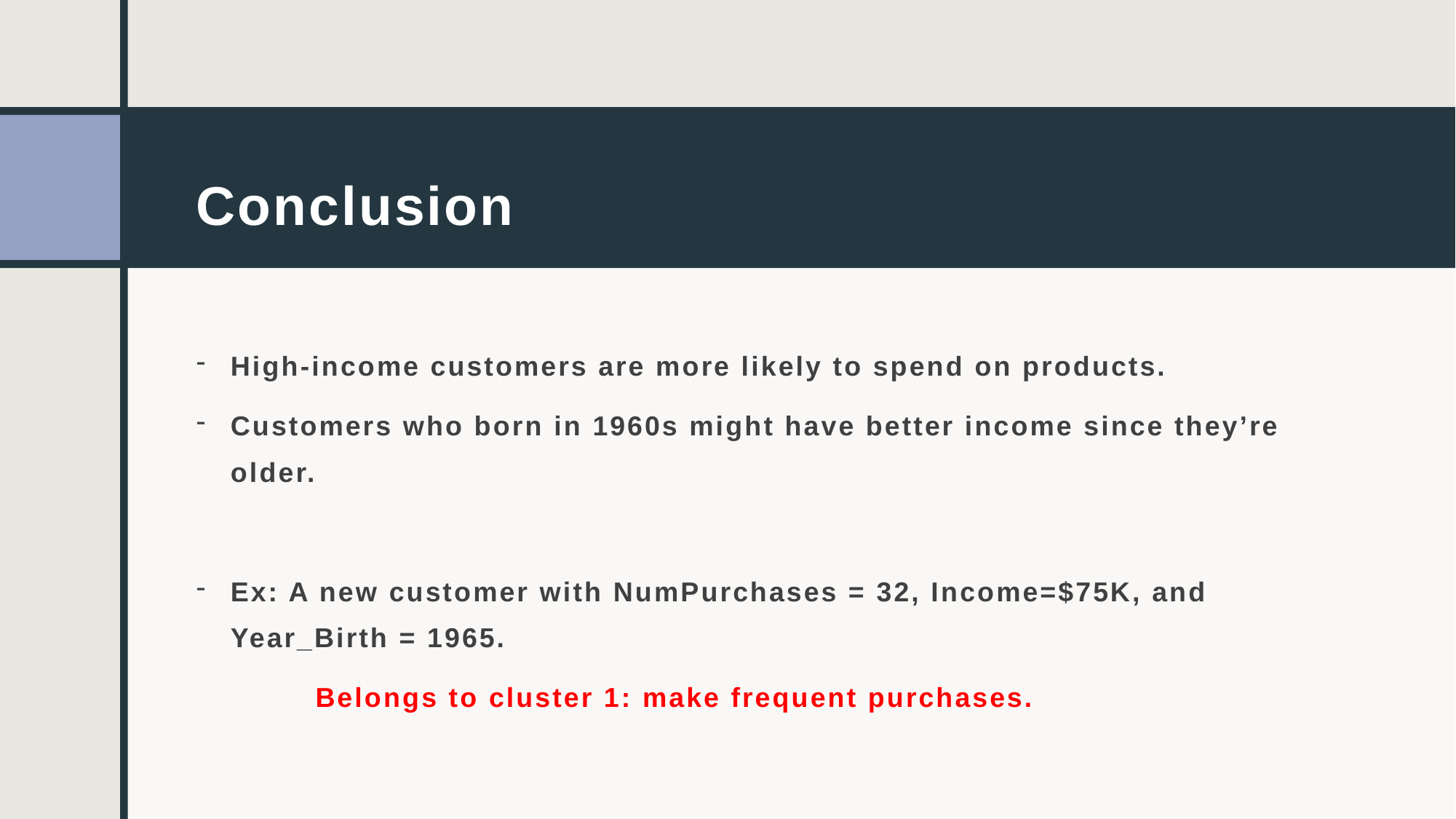

# Conclusion

High-income customers are more likely to spend on products.
Customers who born in 1960s might have better income since they’re older.

Ex: A new customer with NumPurchases = 32, Income=$75K, and Year_Birth = 1965.
            Belongs to cluster 1: make frequent purchases.